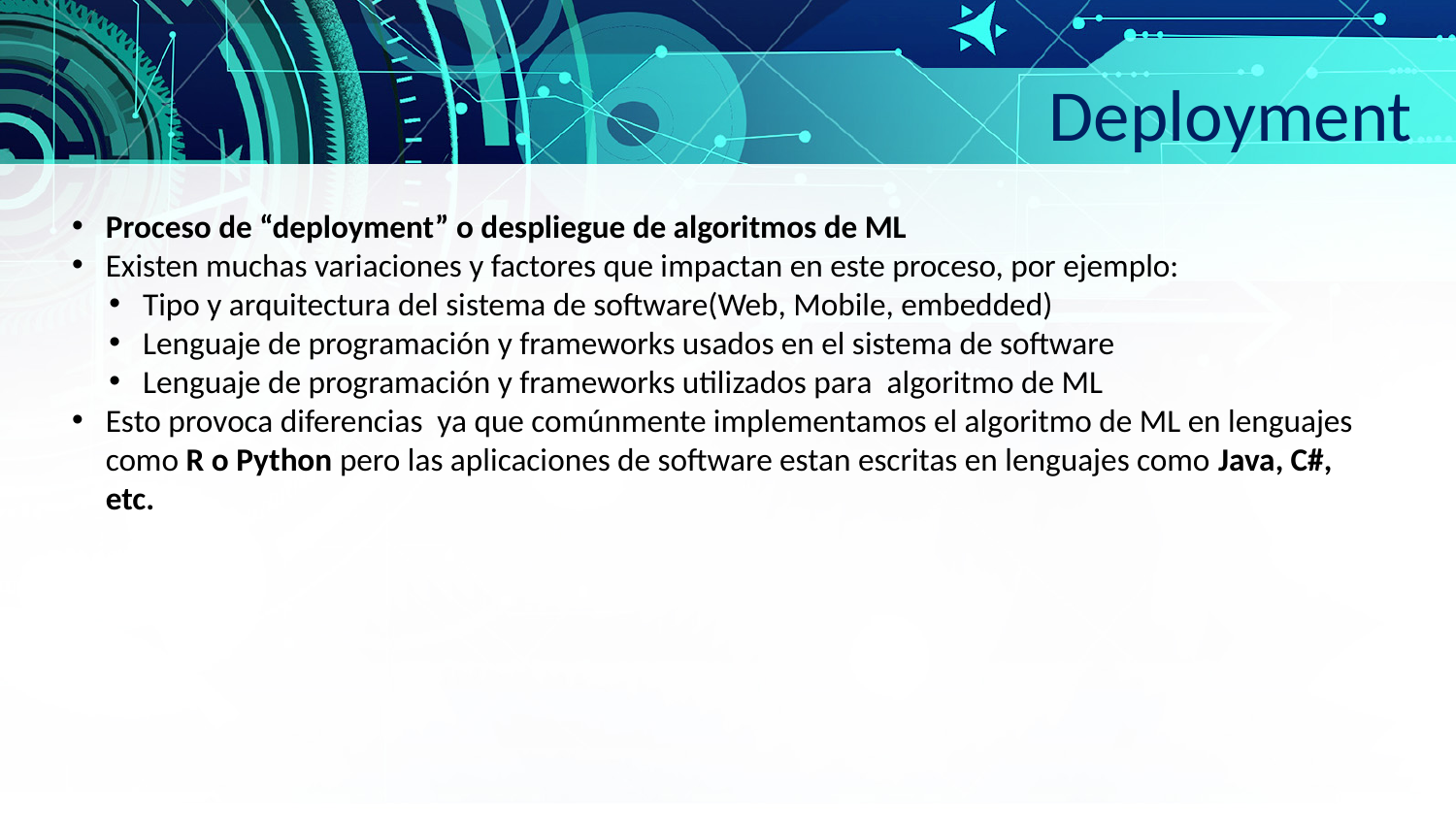

Deployment
Proceso de “deployment” o despliegue de algoritmos de ML
Existen muchas variaciones y factores que impactan en este proceso, por ejemplo:
Tipo y arquitectura del sistema de software(Web, Mobile, embedded)
Lenguaje de programación y frameworks usados en el sistema de software
Lenguaje de programación y frameworks utilizados para  algoritmo de ML
Esto provoca diferencias  ya que comúnmente implementamos el algoritmo de ML en lenguajes como R o Python pero las aplicaciones de software estan escritas en lenguajes como Java, C#, etc.